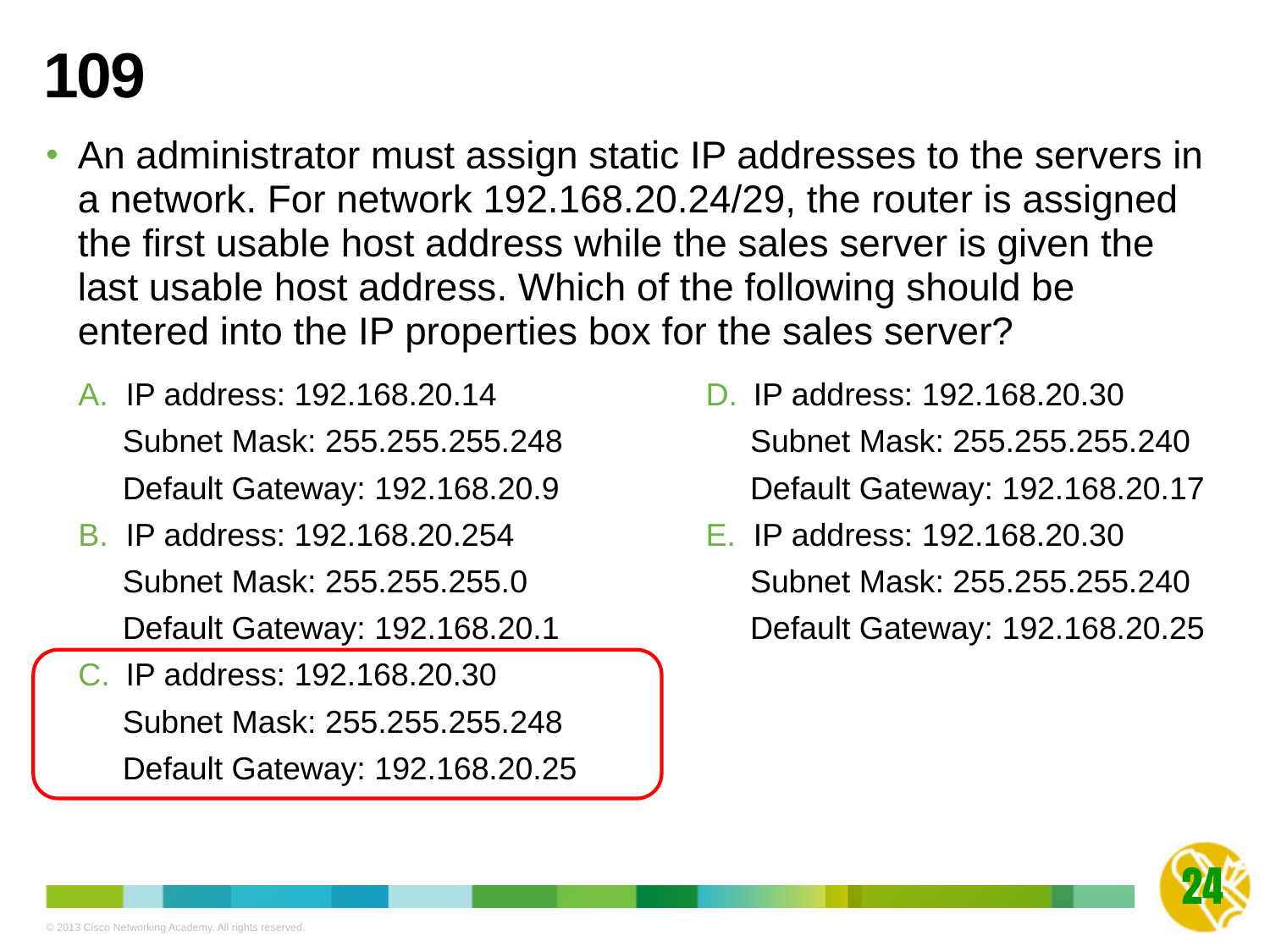

# 109
An administrator must assign static IP addresses to the servers in a network. For network 192.168.20.24/29, the router is assigned the first usable host address while the sales server is given the last usable host address. Which of the following should be entered into the IP properties box for the sales server?
IP address: 192.168.20.14
     Subnet Mask: 255.255.255.248
     Default Gateway: 192.168.20.9
IP address: 192.168.20.254
     Subnet Mask: 255.255.255.0
     Default Gateway: 192.168.20.1
IP address: 192.168.20.30
     Subnet Mask: 255.255.255.248
     Default Gateway: 192.168.20.25
IP address: 192.168.20.30
     Subnet Mask: 255.255.255.240
     Default Gateway: 192.168.20.17
IP address: 192.168.20.30
     Subnet Mask: 255.255.255.240
     Default Gateway: 192.168.20.25